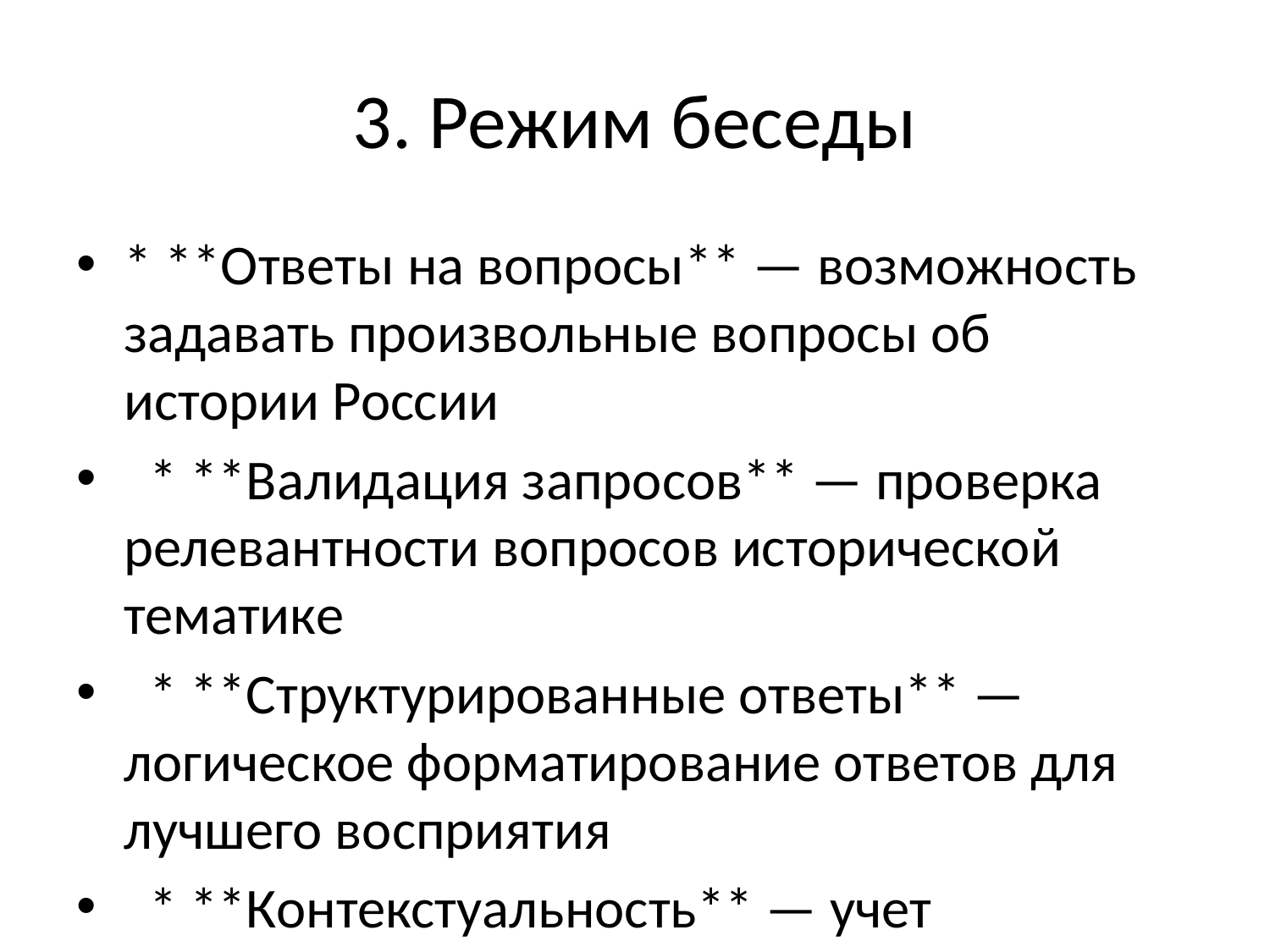

# 3. Режим беседы
* **Ответы на вопросы** — возможность задавать произвольные вопросы об истории России
  * **Валидация запросов** — проверка релевантности вопросов исторической тематике
  * **Структурированные ответы** — логическое форматирование ответов для лучшего восприятия
  * **Контекстуальность** — учет предыдущих вопросов для поддержания диалога

#